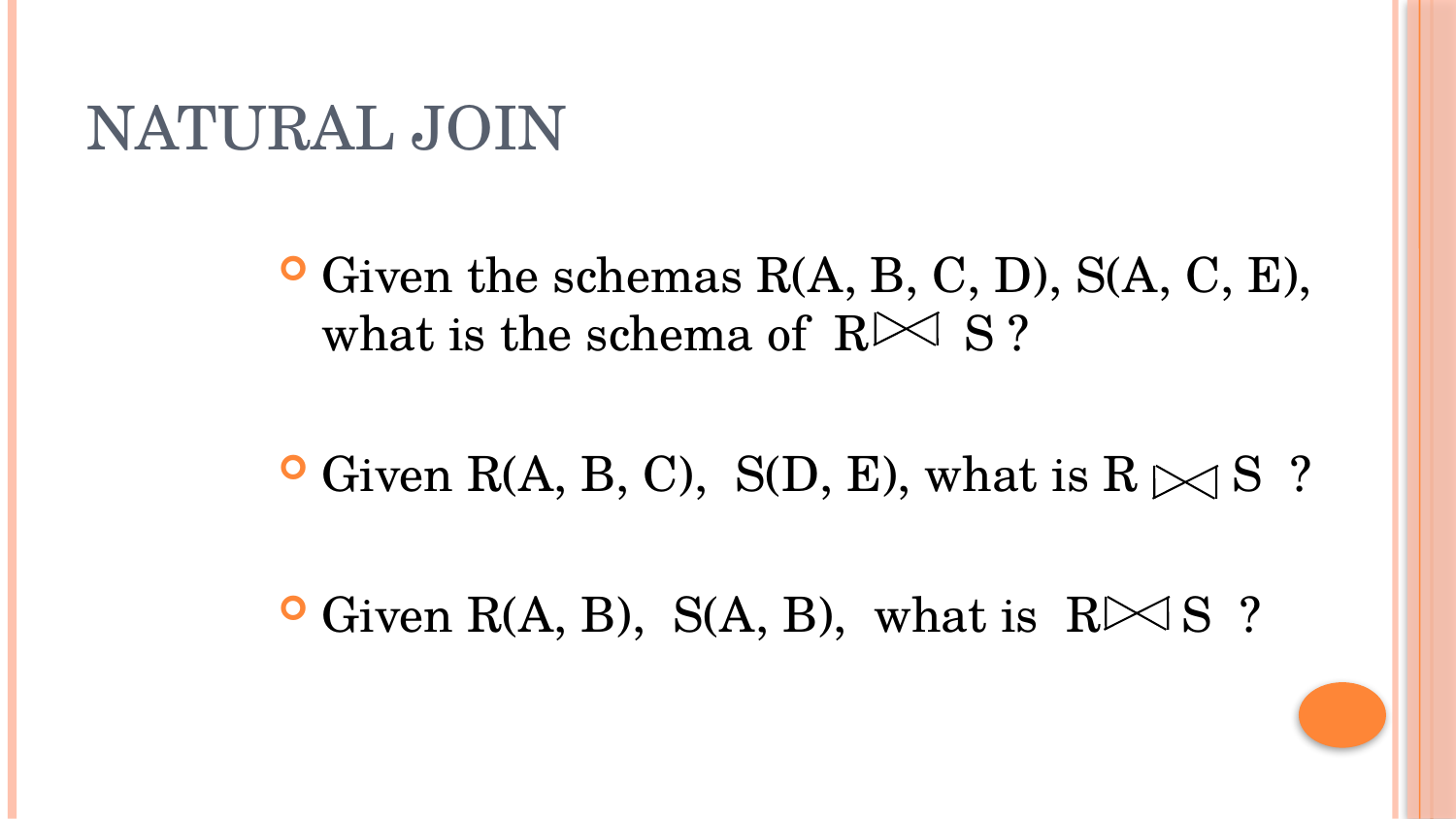

# Natural Join
Given the schemas R(A, B, C, D), S(A, C, E), what is the schema of  R       S ?

Given R(A, B, C),  S(D, E), what is R       S  ?

Given R(A, B),  S(A, B),  what is  R      S  ?